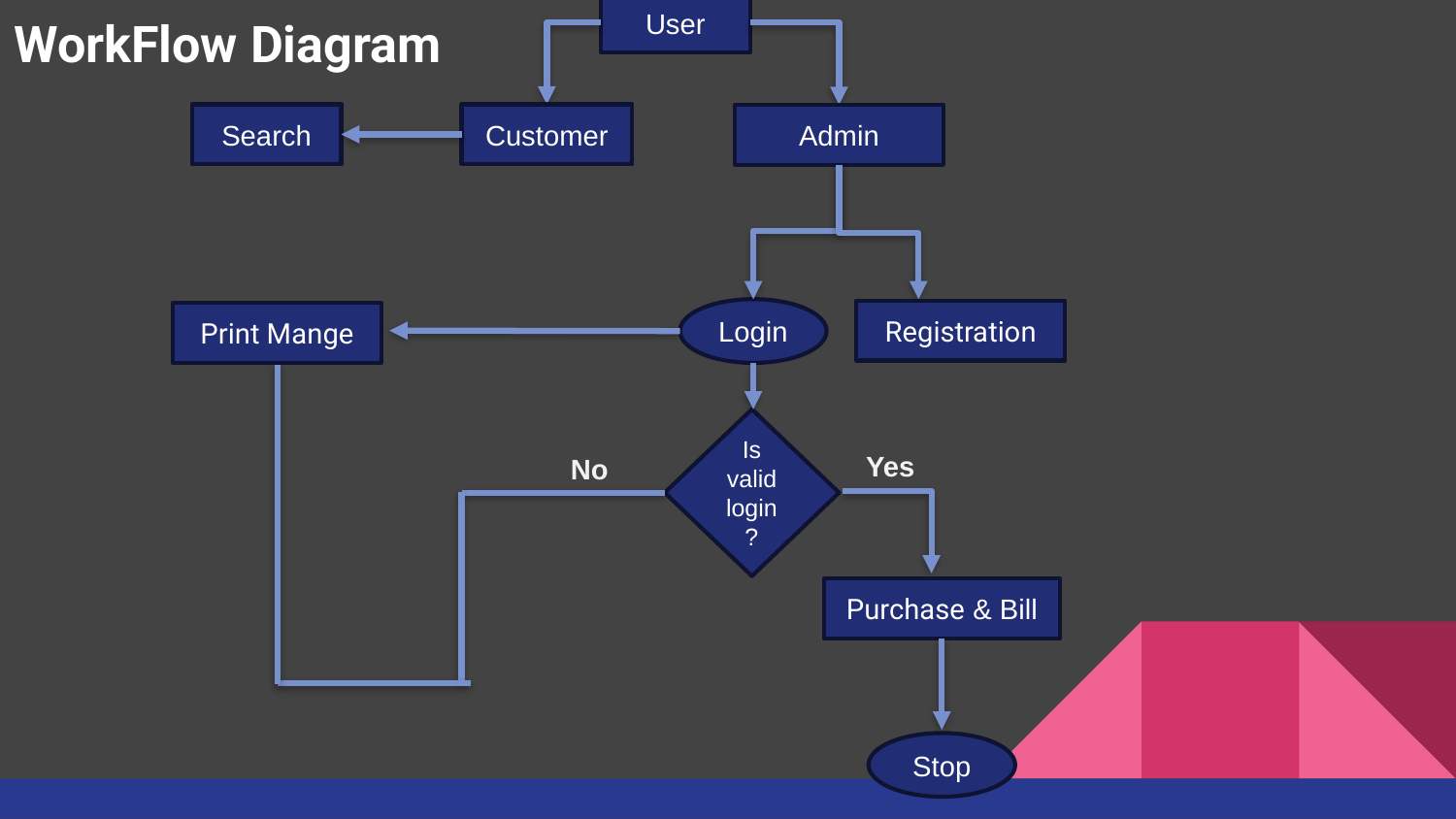

User
# WorkFlow Diagram
Customer
Search
Admin
Login
Registration
Print Mange
Is valid login ?
Yes
No
Purchase & Bill
Stop